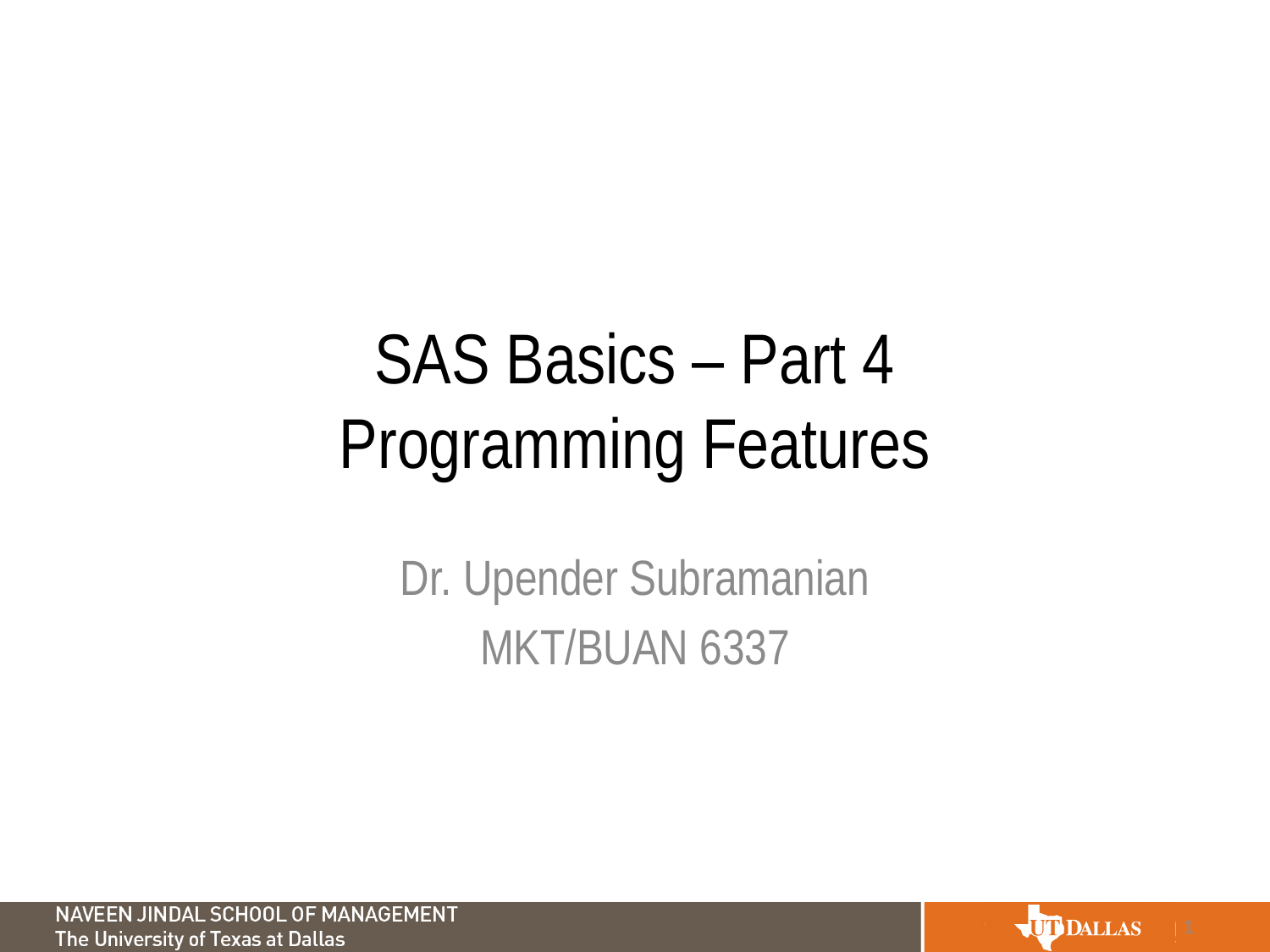

# SAS Basics – Part 4 Programming Features
Dr. Upender Subramanian
MKT/BUAN 6337
1